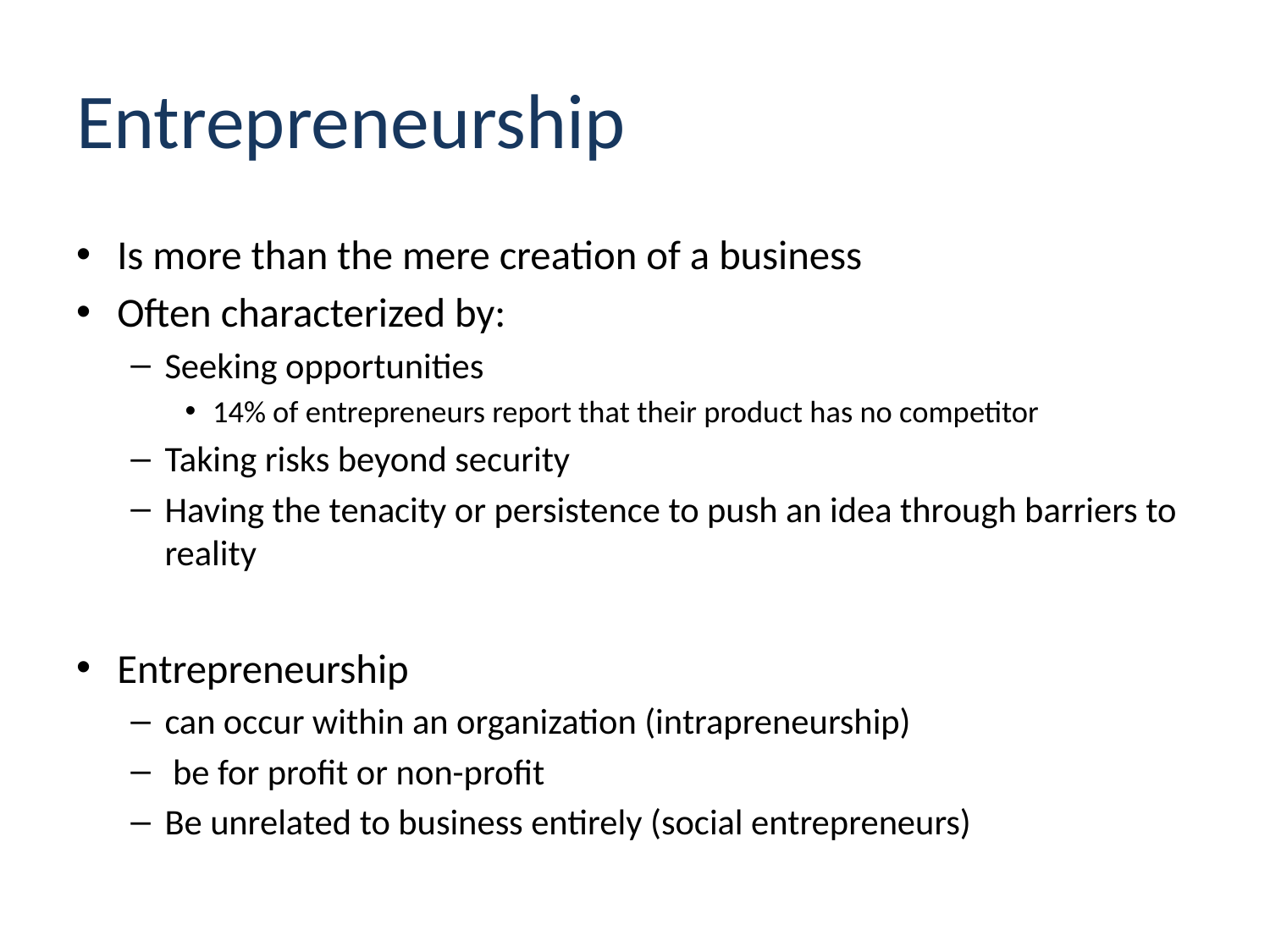

# Entrepreneurship
Is more than the mere creation of a business
Often characterized by:
Seeking opportunities
14% of entrepreneurs report that their product has no competitor
Taking risks beyond security
Having the tenacity or persistence to push an idea through barriers to reality

Entrepreneurship
can occur within an organization (intrapreneurship)
 be for profit or non-profit
Be unrelated to business entirely (social entrepreneurs)